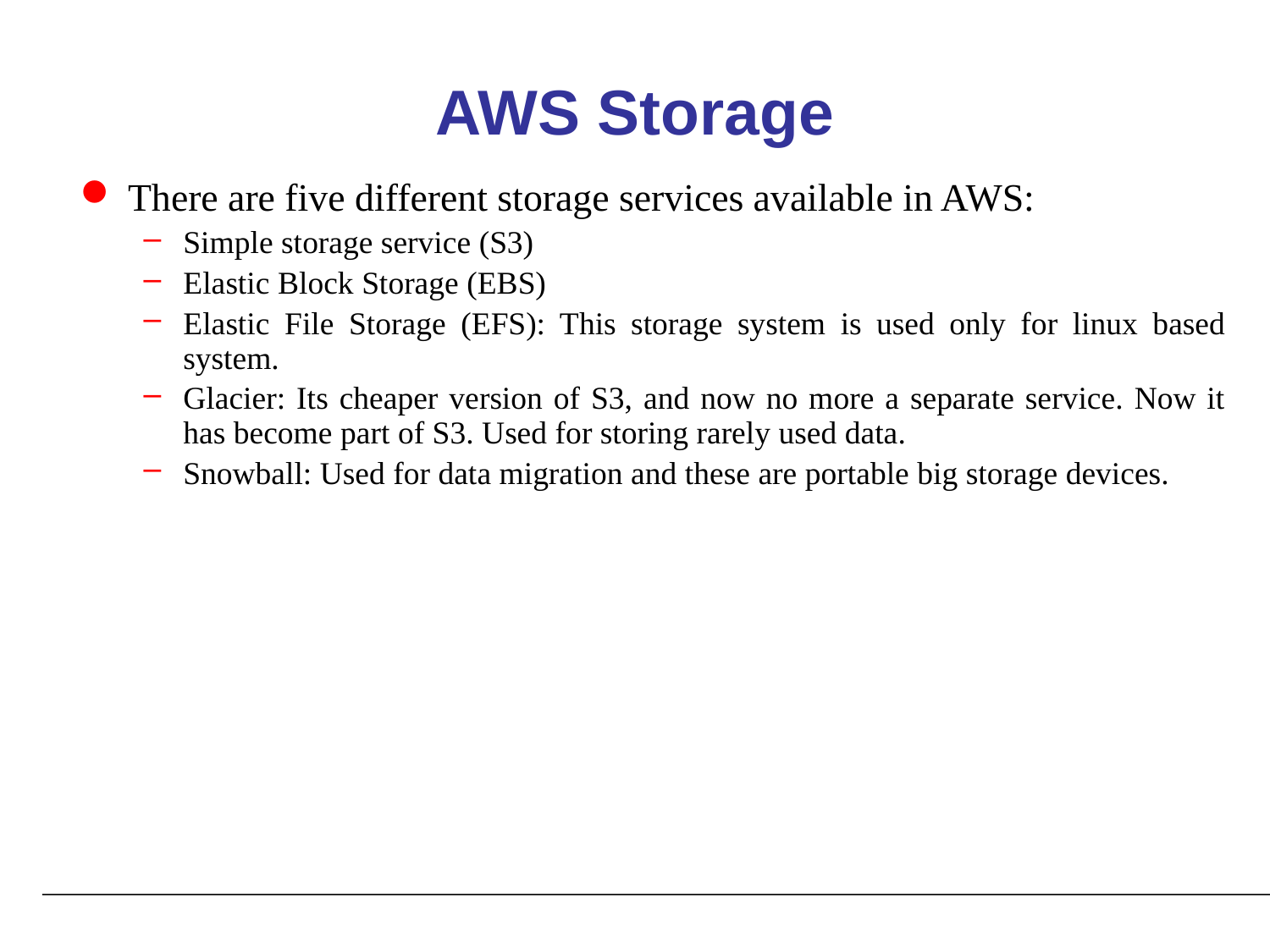

# AWS Storage
There are five different storage services available in AWS:
Simple storage service (S3)
Elastic Block Storage (EBS)
Elastic File Storage (EFS): This storage system is used only for linux based system.
Glacier: Its cheaper version of S3, and now no more a separate service. Now it has become part of S3. Used for storing rarely used data.
Snowball: Used for data migration and these are portable big storage devices.